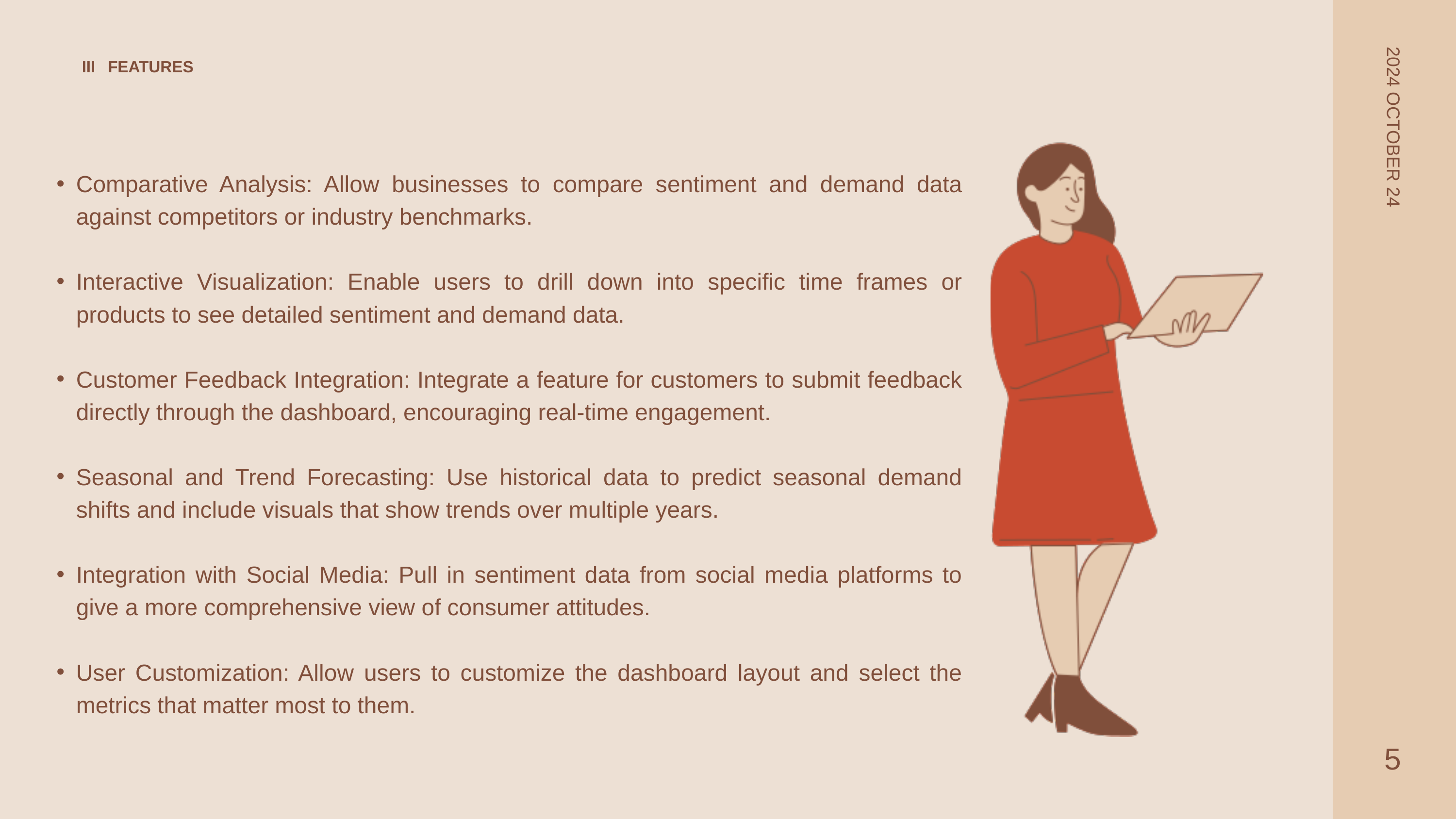

III
FEATURES
2024 OCTOBER 24

Comparative Analysis: Allow businesses to compare sentiment and demand data against competitors or industry benchmarks.

Interactive Visualization: Enable users to drill down into specific time frames or products to see detailed sentiment and demand data.

Customer Feedback Integration: Integrate a feature for customers to submit feedback directly through the dashboard, encouraging real-time engagement.

Seasonal and Trend Forecasting: Use historical data to predict seasonal demand shifts and include visuals that show trends over multiple years.

Integration with Social Media: Pull in sentiment data from social media platforms to give a more comprehensive view of consumer attitudes.

User Customization: Allow users to customize the dashboard layout and select the metrics that matter most to them.

5
2